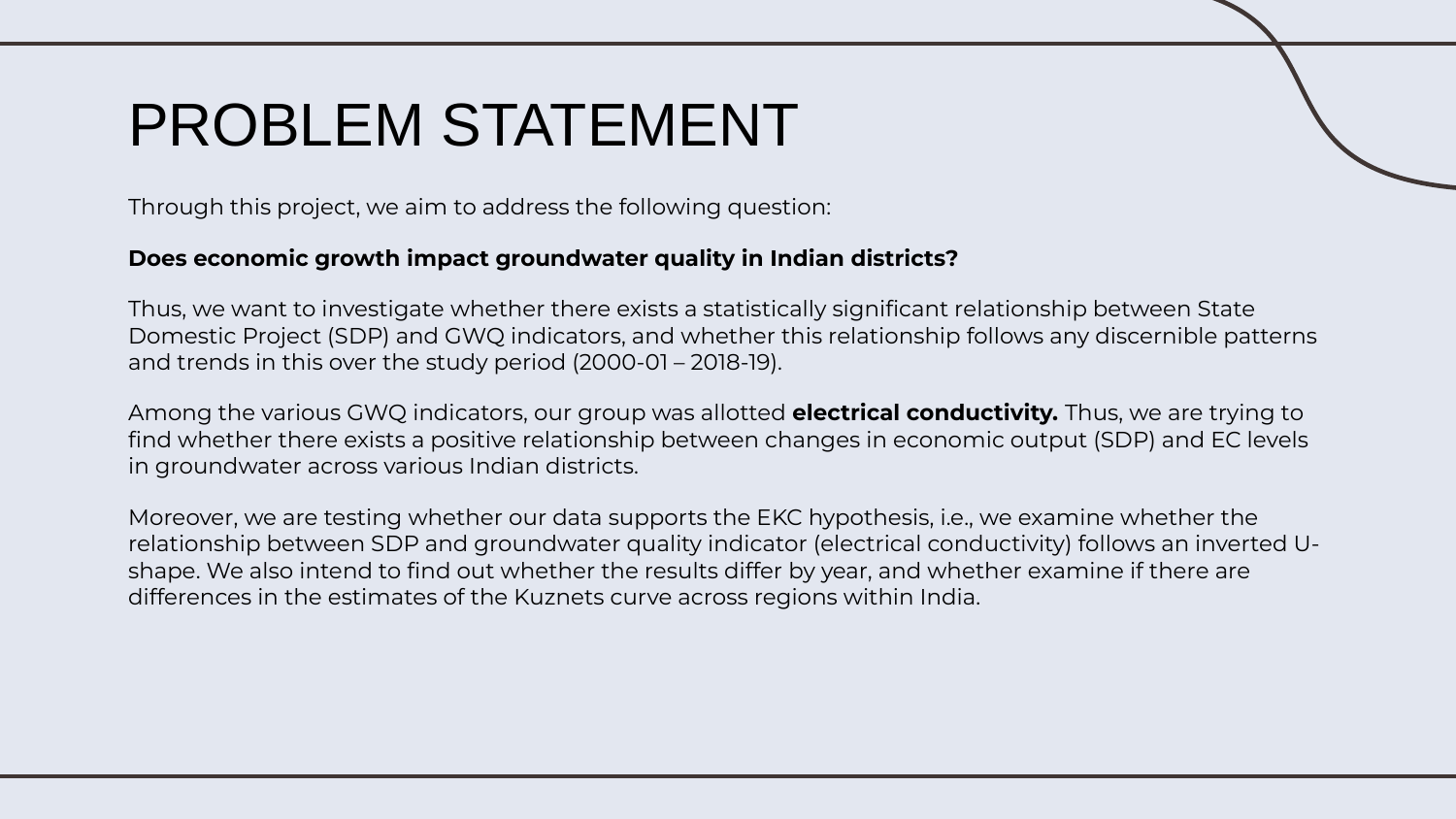

# PROBLEM STATEMENT
Through this project, we aim to address the following question:
Does economic growth impact groundwater quality in Indian districts?
Thus, we want to investigate whether there exists a statistically significant relationship between State Domestic Project (SDP) and GWQ indicators, and whether this relationship follows any discernible patterns and trends in this over the study period (2000-01 – 2018-19).
Among the various GWQ indicators, our group was allotted electrical conductivity. Thus, we are trying to find whether there exists a positive relationship between changes in economic output (SDP) and EC levels in groundwater across various Indian districts.
Moreover, we are testing whether our data supports the EKC hypothesis, i.e., we examine whether the relationship between SDP and groundwater quality indicator (electrical conductivity) follows an inverted U-shape. We also intend to find out whether the results differ by year, and whether examine if there are differences in the estimates of the Kuznets curve across regions within India.